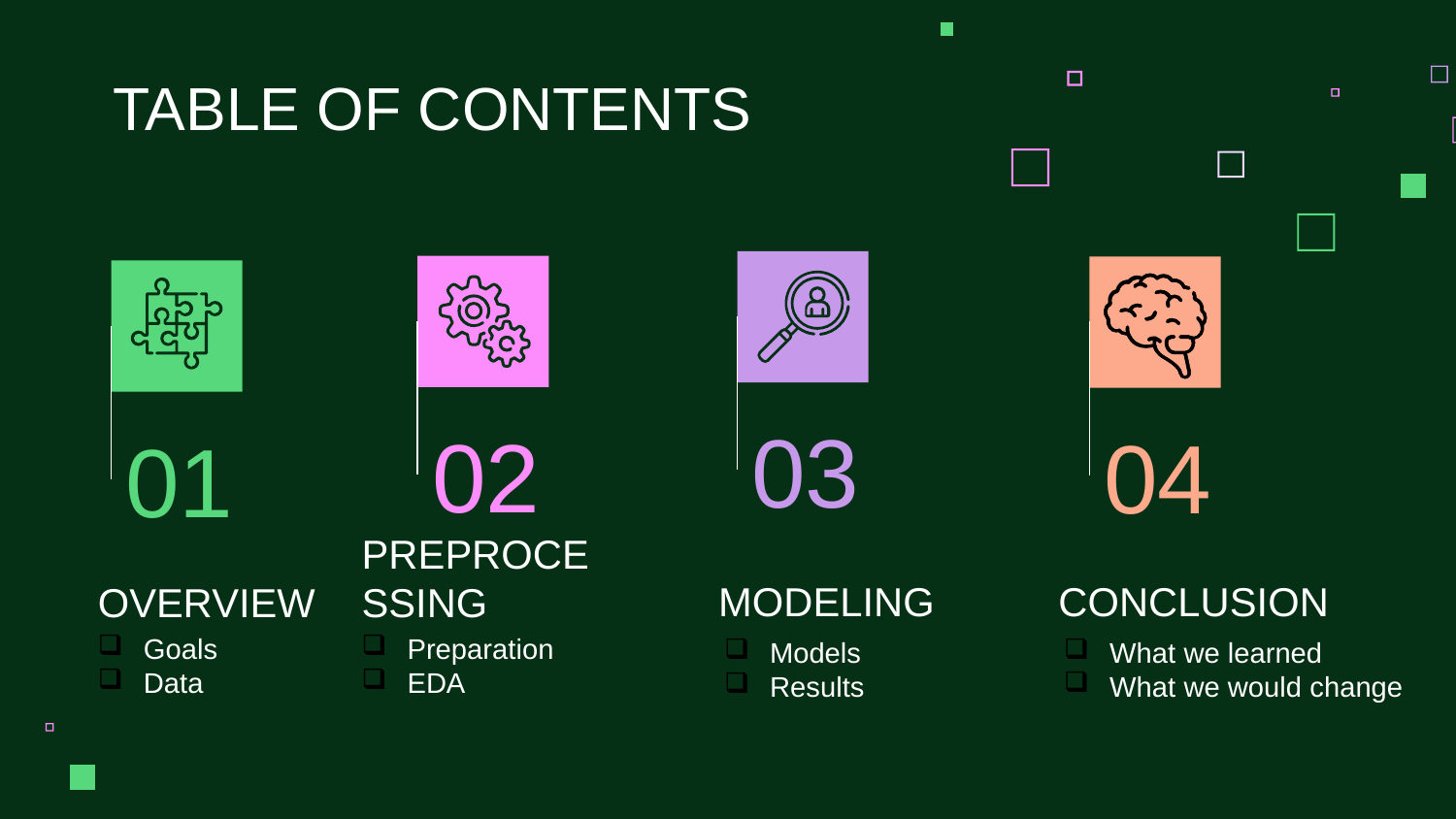

TABLE OF CONTENTS

03
02
04
01
MODELING
CONCLUSION
# OVERVIEW
PREPROCESSING
Goals
Data

Preparation
EDA
Models
Results
What we learned
What we would change